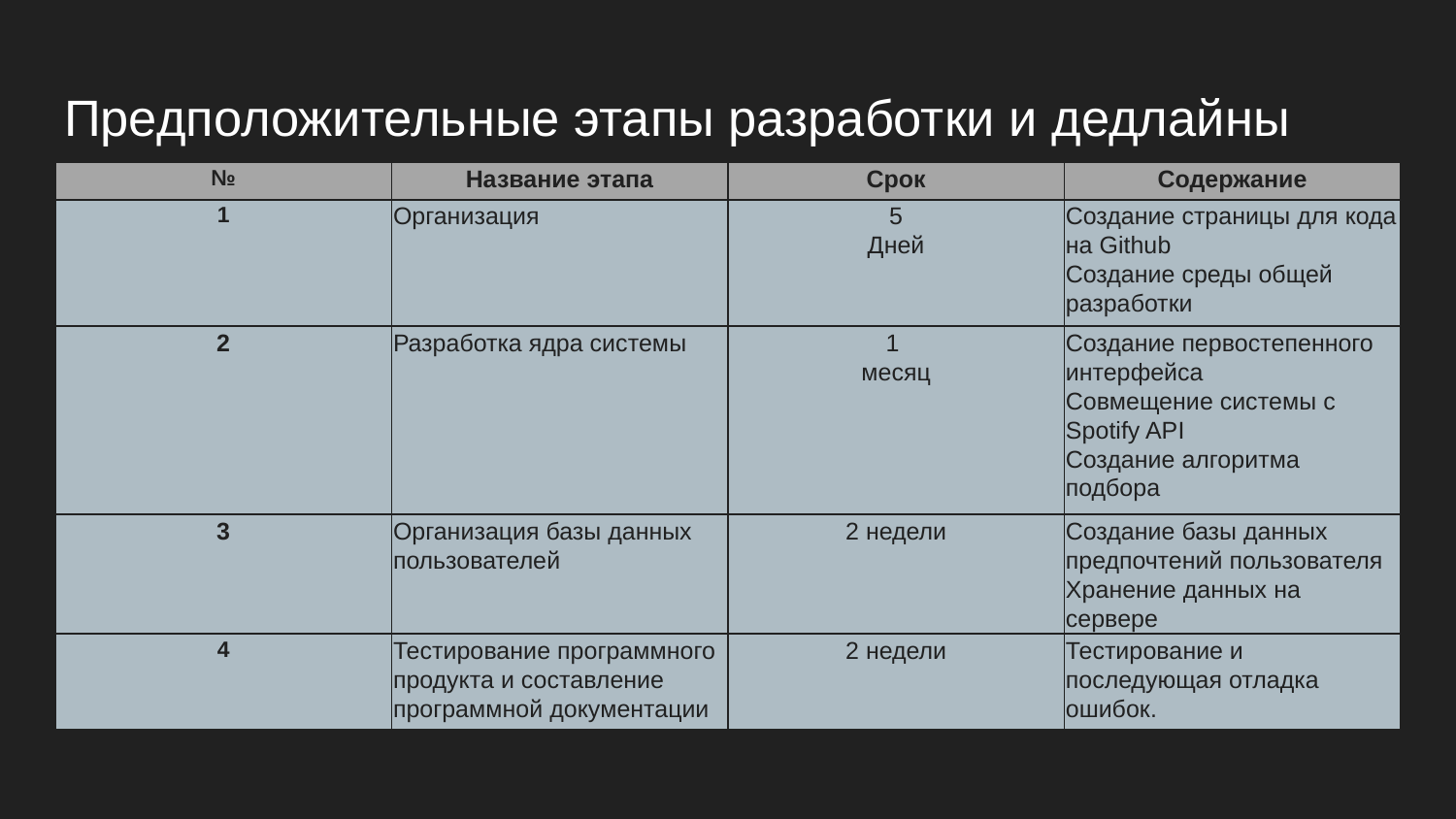

# Предположительные этапы разработки и дедлайны
| № | Название этапа | Срок | Содержание |
| --- | --- | --- | --- |
| 1 | Организация | 5 Дней | Создание страницы для кода на Github Создание среды общей разработки |
| 2 | Разработка ядра системы | 1 месяц | Создание первостепенного интерфейса Совмещение системы с Spotify API Создание алгоритма подбора |
| 3 | Организация базы данных пользователей | 2 недели | Создание базы данных предпочтений пользователя Хранение данных на сервере |
| 4 | Тестирование программного продукта и составление программной документации | 2 недели | Тестирование и последующая отладка ошибок. |